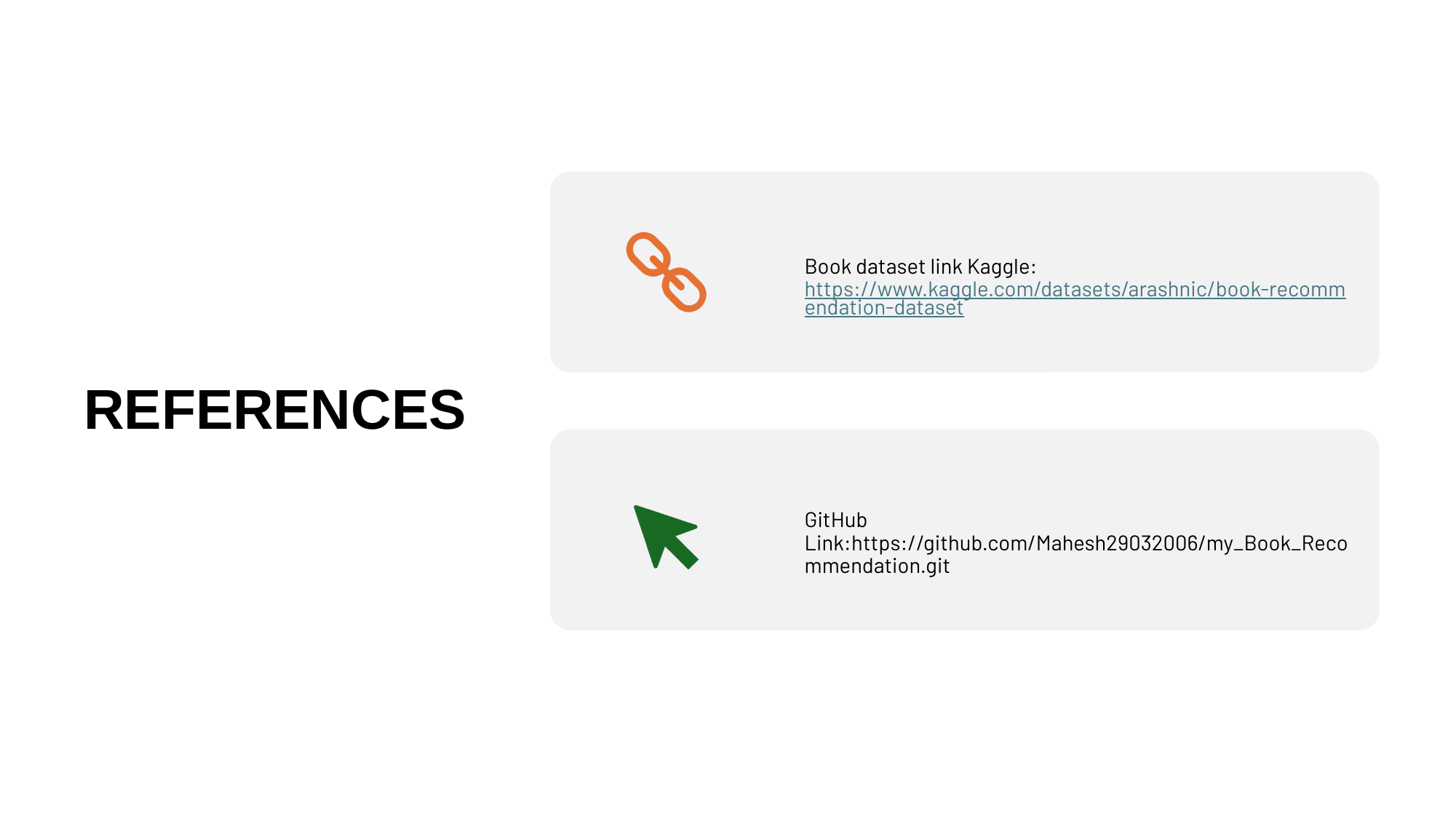

# References
Book dataset link Kaggle:  https://www.kaggle.com/datasets/arashnic/book-recommendation-dataset
GitHub Link:https://github.com/Mahesh29032006/my_Book_Recommendation.git